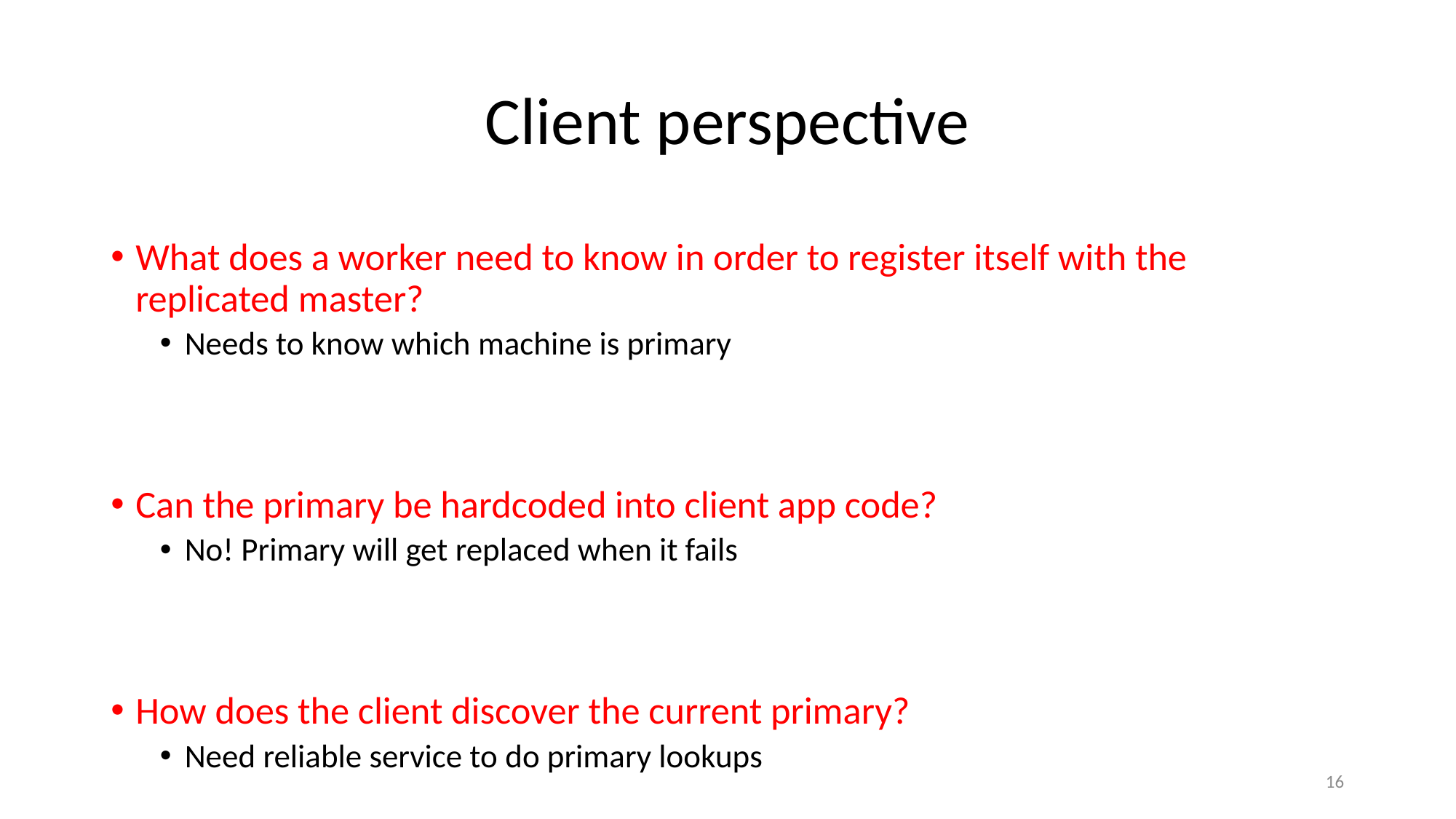

# Client perspective
What does a worker need to know in order to register itself with the replicated master?
Needs to know which machine is primary

Can the primary be hardcoded into client app code?
No! Primary will get replaced when it fails

How does the client discover the current primary?
Need reliable service to do primary lookups
16